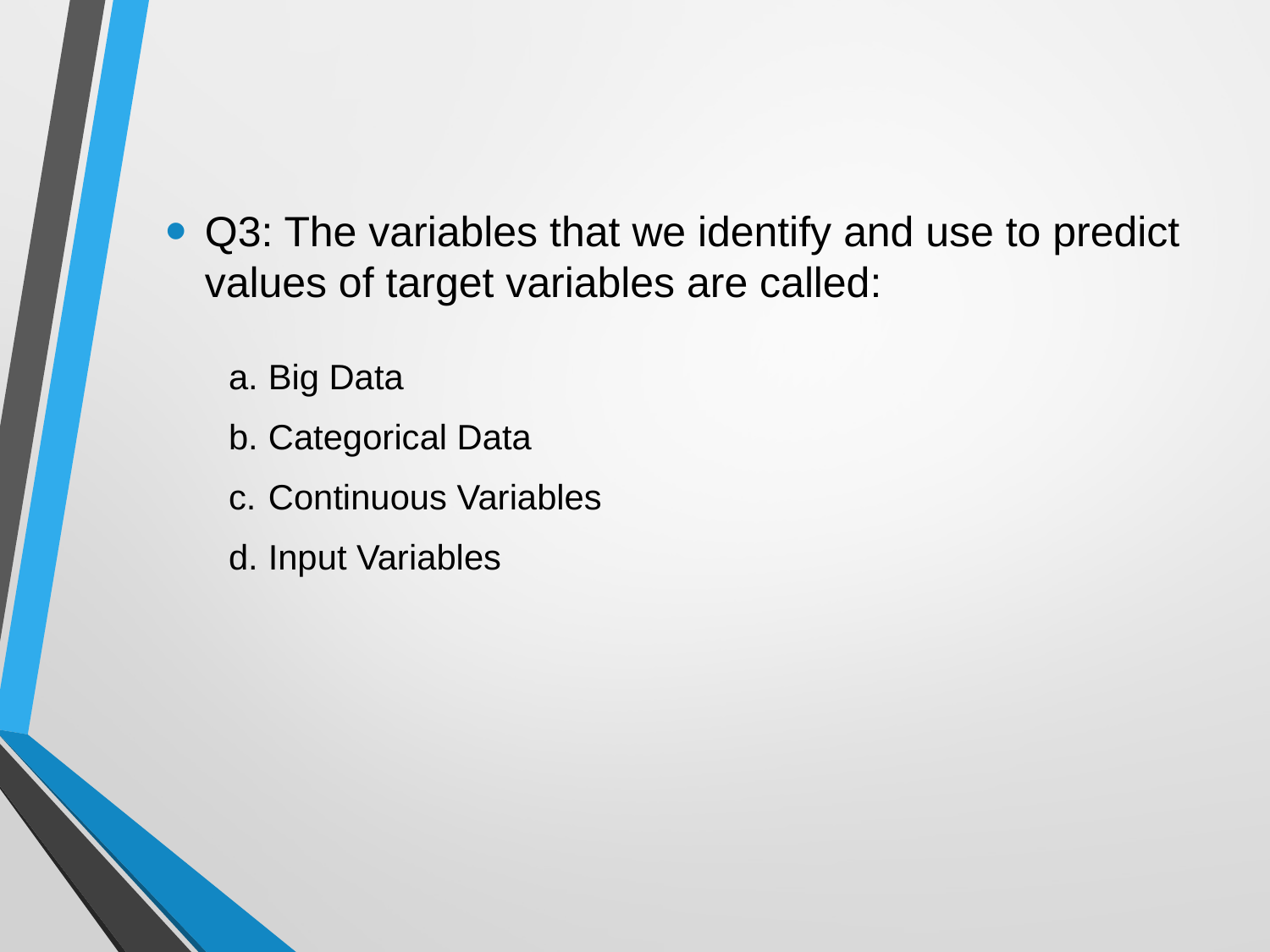

Q3: The variables that we identify and use to predict values of target variables are called:

Big Data
Categorical Data
Continuous Variables
Input Variables